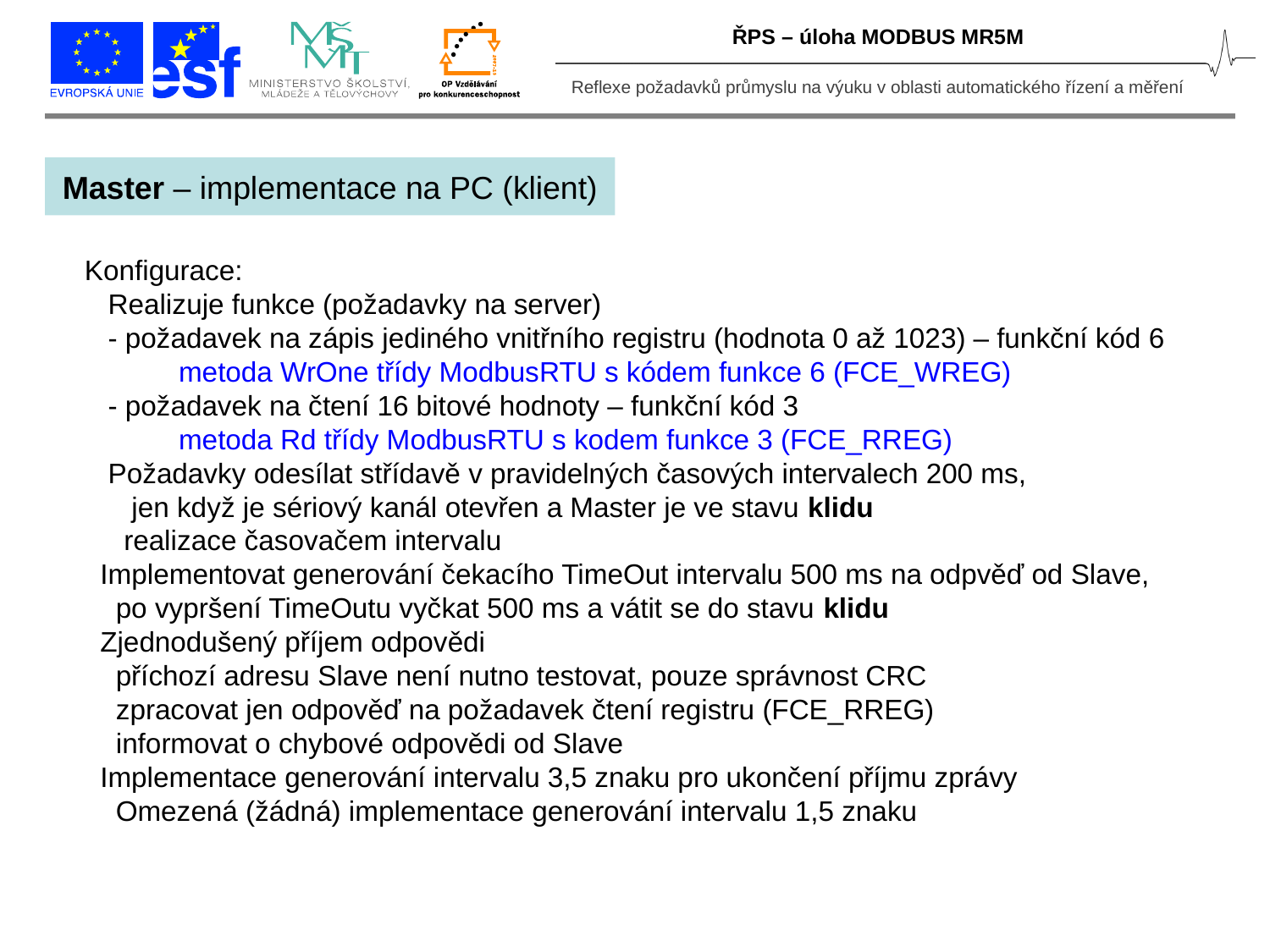

ŘPS – úloha MODBUS MR5M

Master – implementace na PC (klient)
Konfigurace:
   Realizuje funkce (požadavky na server)
   - požadavek na zápis jediného vnitřního registru (hodnota 0 až 1023) – funkční kód 6
            metoda WrOne třídy ModbusRTU s kódem funkce 6 (FCE_WREG)
   - požadavek na čtení 16 bitové hodnoty – funkční kód 3
            metoda Rd třídy ModbusRTU s kodem funkce 3 (FCE_RREG)
   Požadavky odesílat střídavě v pravidelných časových intervalech 200 ms,
      jen když je sériový kanál otevřen a Master je ve stavu klidu
     realizace časovačem intervalu
  Implementovat generování čekacího TimeOut intervalu 500 ms na odpvěď od Slave,
    po vypršení TimeOutu vyčkat 500 ms a vátit se do stavu klidu
  Zjednodušený příjem odpovědi
    příchozí adresu Slave není nutno testovat, pouze správnost CRC
    zpracovat jen odpověď na požadavek čtení registru (FCE_RREG)
    informovat o chybové odpovědi od Slave
  Implementace generování intervalu 3,5 znaku pro ukončení příjmu zprávy
    Omezená (žádná) implementace generování intervalu 1,5 znaku